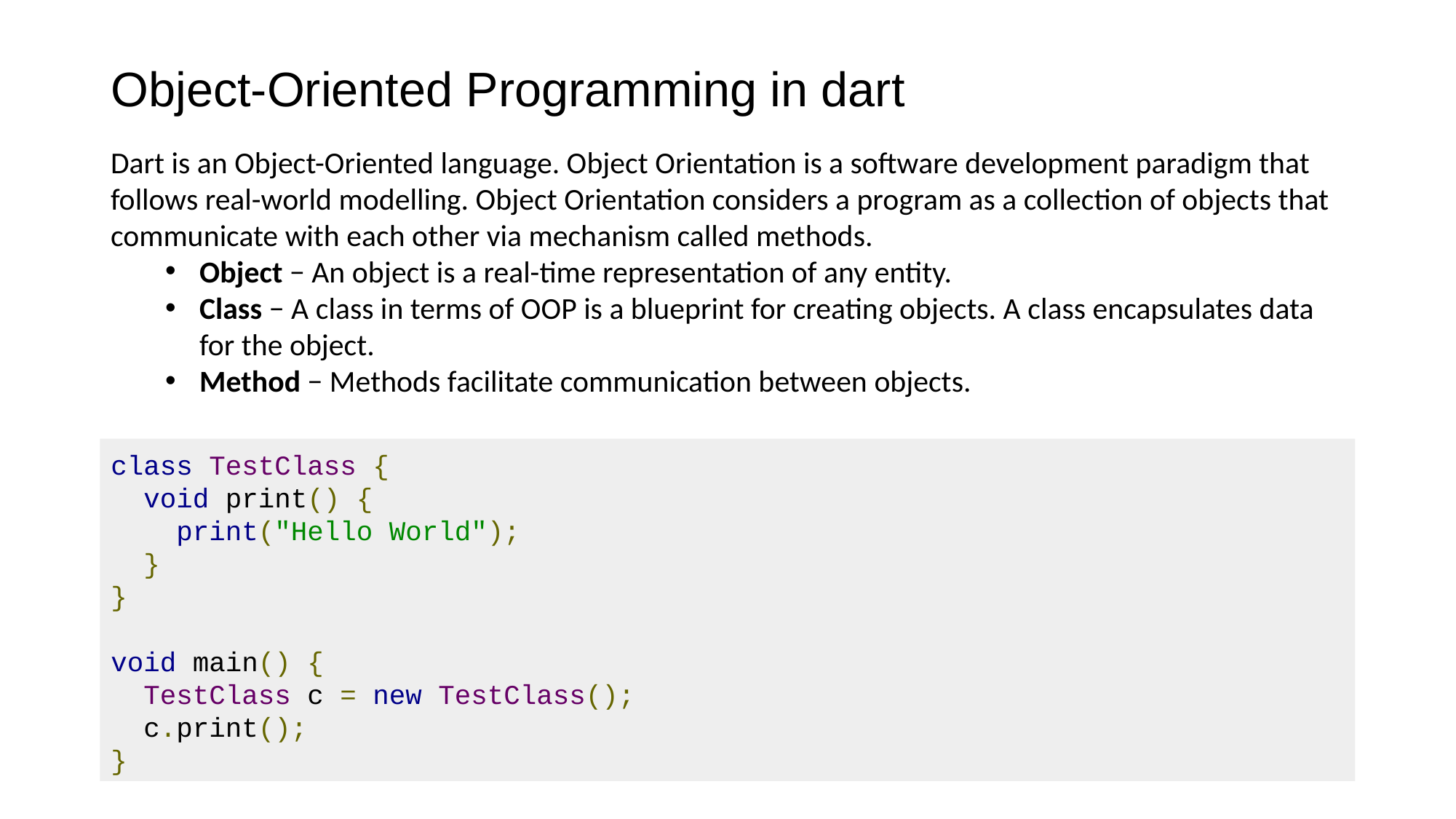

# Object-Oriented Programming in dart
Dart is an Object-Oriented language. Object Orientation is a software development paradigm that follows real-world modelling. Object Orientation considers a program as a collection of objects that communicate with each other via mechanism called methods.
Object − An object is a real-time representation of any entity.
Class − A class in terms of OOP is a blueprint for creating objects. A class encapsulates data for the object.
Method − Methods facilitate communication between objects.

class TestClass {
  void print() {
    print("Hello World");
  }
}

void main() {
  TestClass c = new TestClass();
  c.print();
}